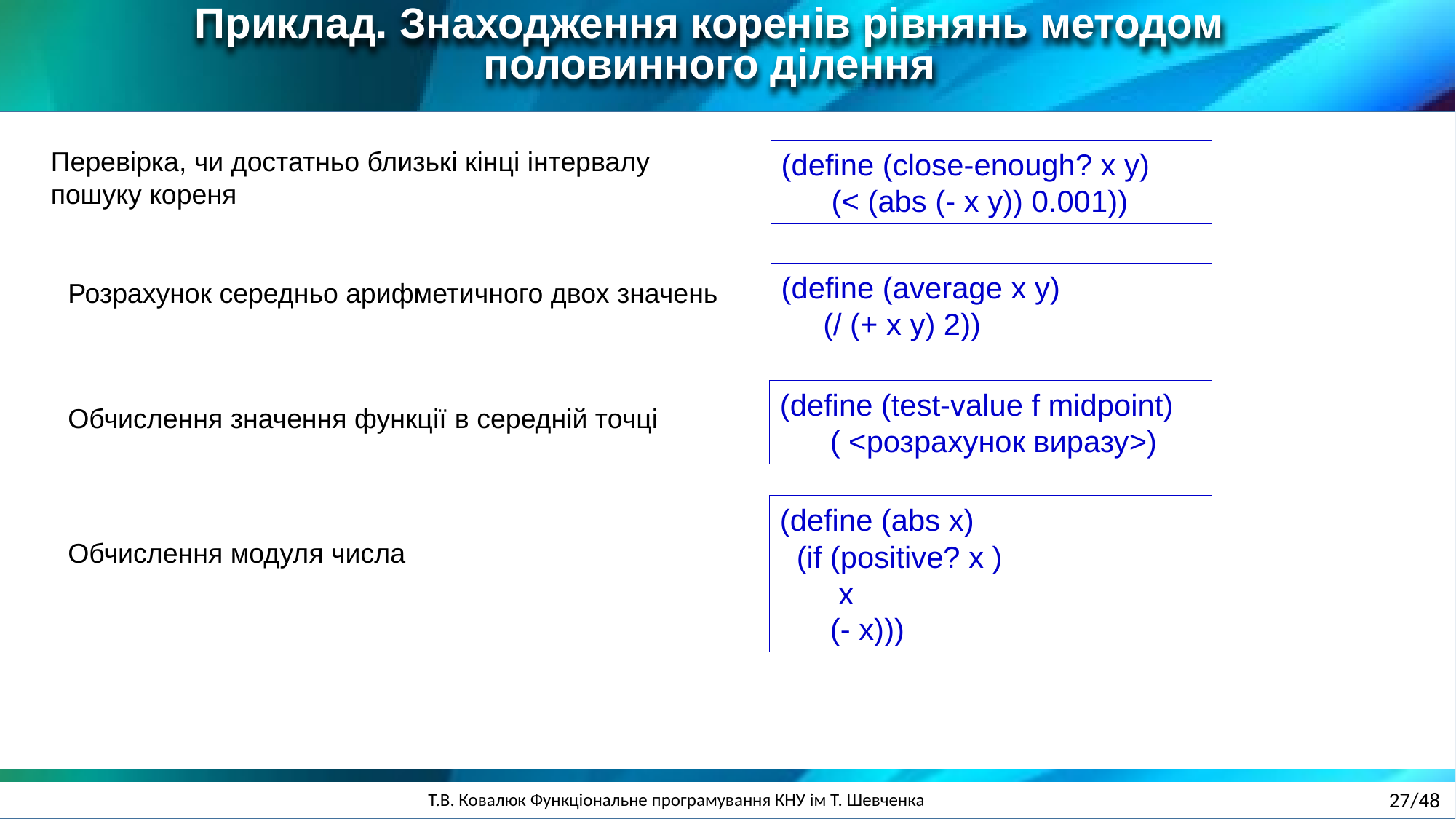

Приклад. Знаходження коренів рівнянь методом половинного ділення
Перевірка, чи достатньо близькі кінці інтервалу пошуку кореня
(define (close-enough? x y)
      (< (abs (- x y)) 0.001))
(define (average x y)
     (/ (+ x y) 2))
Розрахунок середньо арифметичного двох значень
(define (test-value f midpoint)
      ( <розрахунок виразу>)
Обчислення значення функції в середній точці
(define (abs x)
  (if (positive? x )
       x
      (- x)))
Обчислення модуля числа
27/48